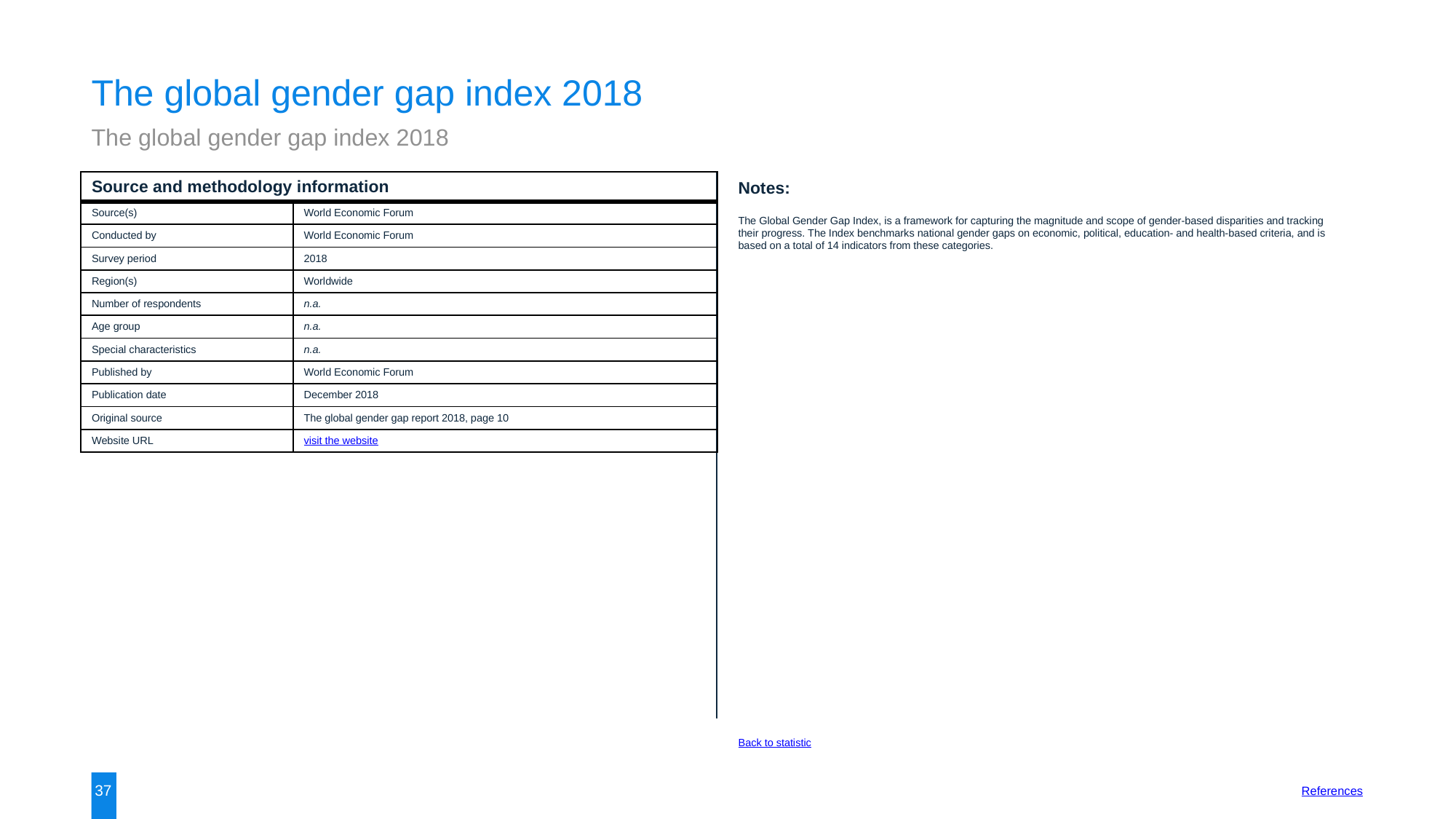

The global gender gap index 2018
The global gender gap index 2018
| Source and methodology information |  |
| --- | --- |
| Source(s) | World Economic Forum |
| Conducted by | World Economic Forum |
| Survey period | 2018 |
| Region(s) | Worldwide |
| Number of respondents | n.a. |
| Age group | n.a. |
| Special characteristics | n.a. |
| Published by | World Economic Forum |
| Publication date | December 2018 |
| Original source | The global gender gap report 2018, page 10 |
| Website URL | visit the website |

Notes:

The Global Gender Gap Index, is a framework for capturing the magnitude and scope of gender-based disparities and tracking their progress. The Index benchmarks national gender gaps on economic, political, education- and health-based criteria, and is based on a total of 14 indicators from these categories.
Back to statistic

37
References